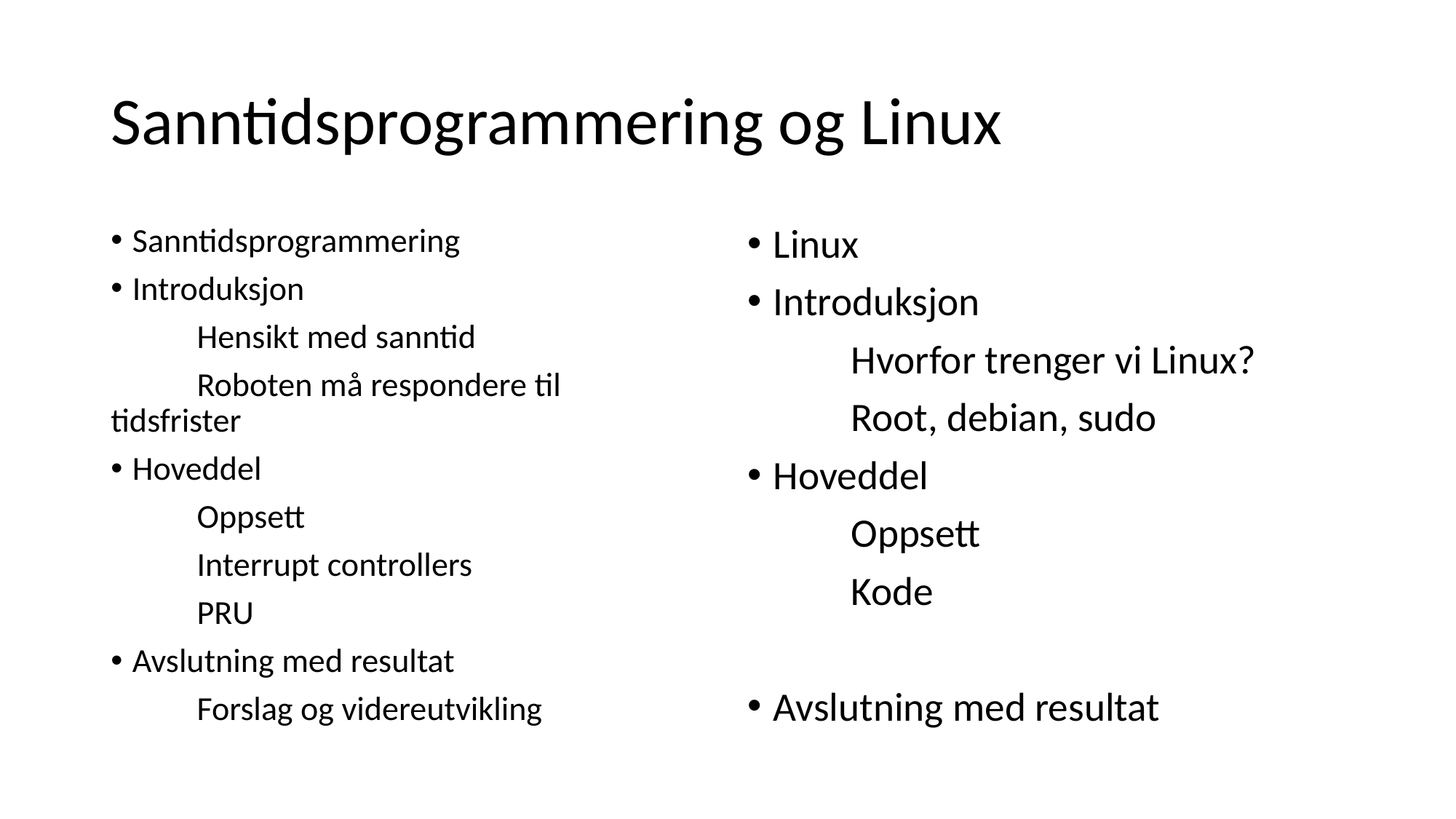

Sanntidsprogrammering og Linux
Sanntidsprogrammering
Introduksjon
	Hensikt med sanntid
	Roboten må respondere til 	tidsfrister
Hoveddel
	Oppsett
	Interrupt controllers
	PRU
Avslutning med resultat
	Forslag og videreutvikling
Linux
Introduksjon
	Hvorfor trenger vi Linux?
	Root, debian, sudo
Hoveddel
	Oppsett
	Kode

Avslutning med resultat